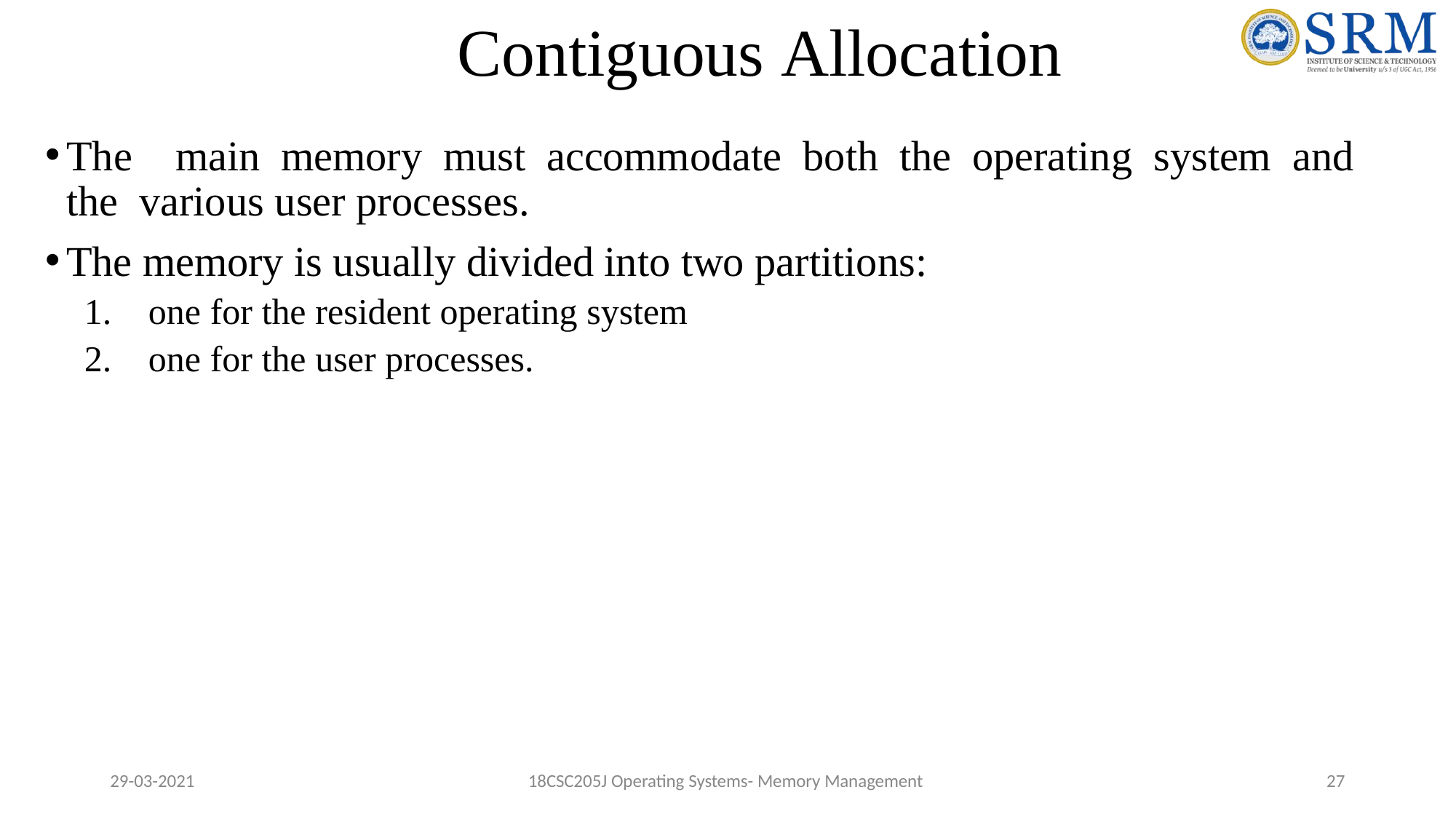

# Contiguous Allocation
The	main	memory	must	accommodate	both	the	operating	system	and	the  various user processes.
The memory is usually divided into two partitions:
one for the resident operating system
one for the user processes.
29-03-2021
18CSC205J Operating Systems- Memory Management
27